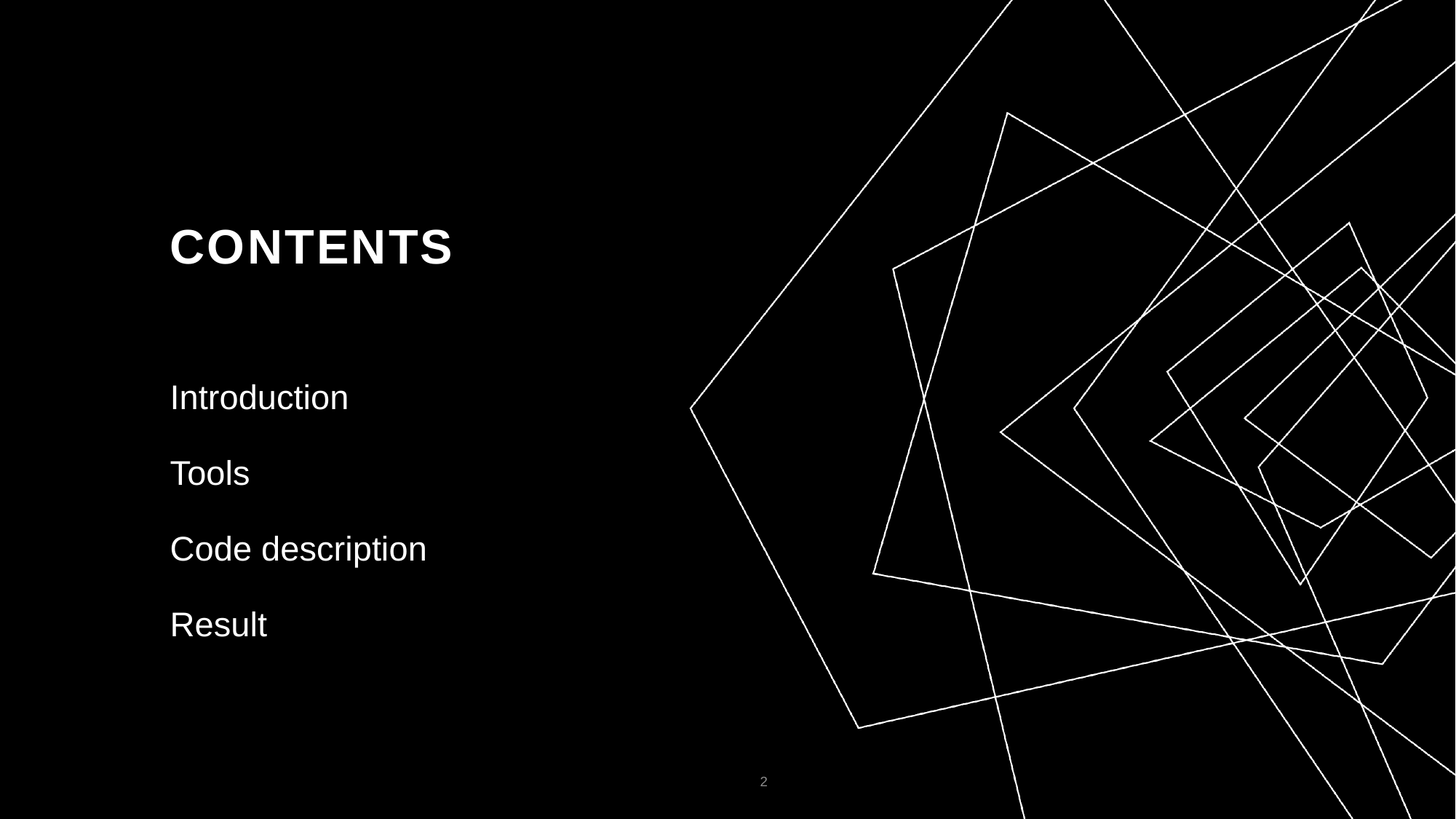

# CONTENTS
Introduction
Tools
Code description
Result

2